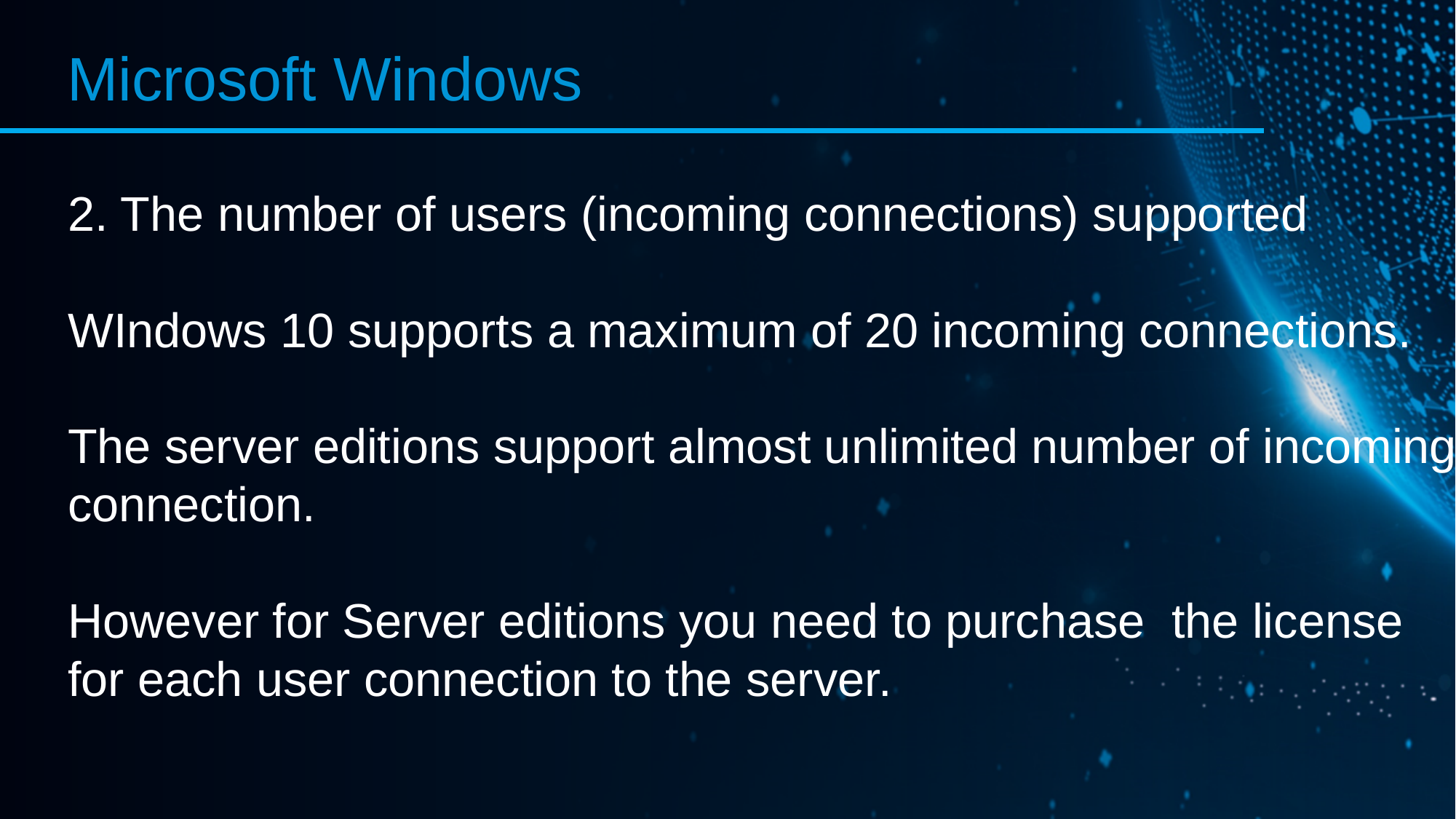

Microsoft Windows
2. The number of users (incoming connections) supported

WIndows 10 supports a maximum of 20 incoming connections.

The server editions support almost unlimited number of incoming
connection.

However for Server editions you need to purchase  the license
for each user connection to the server.